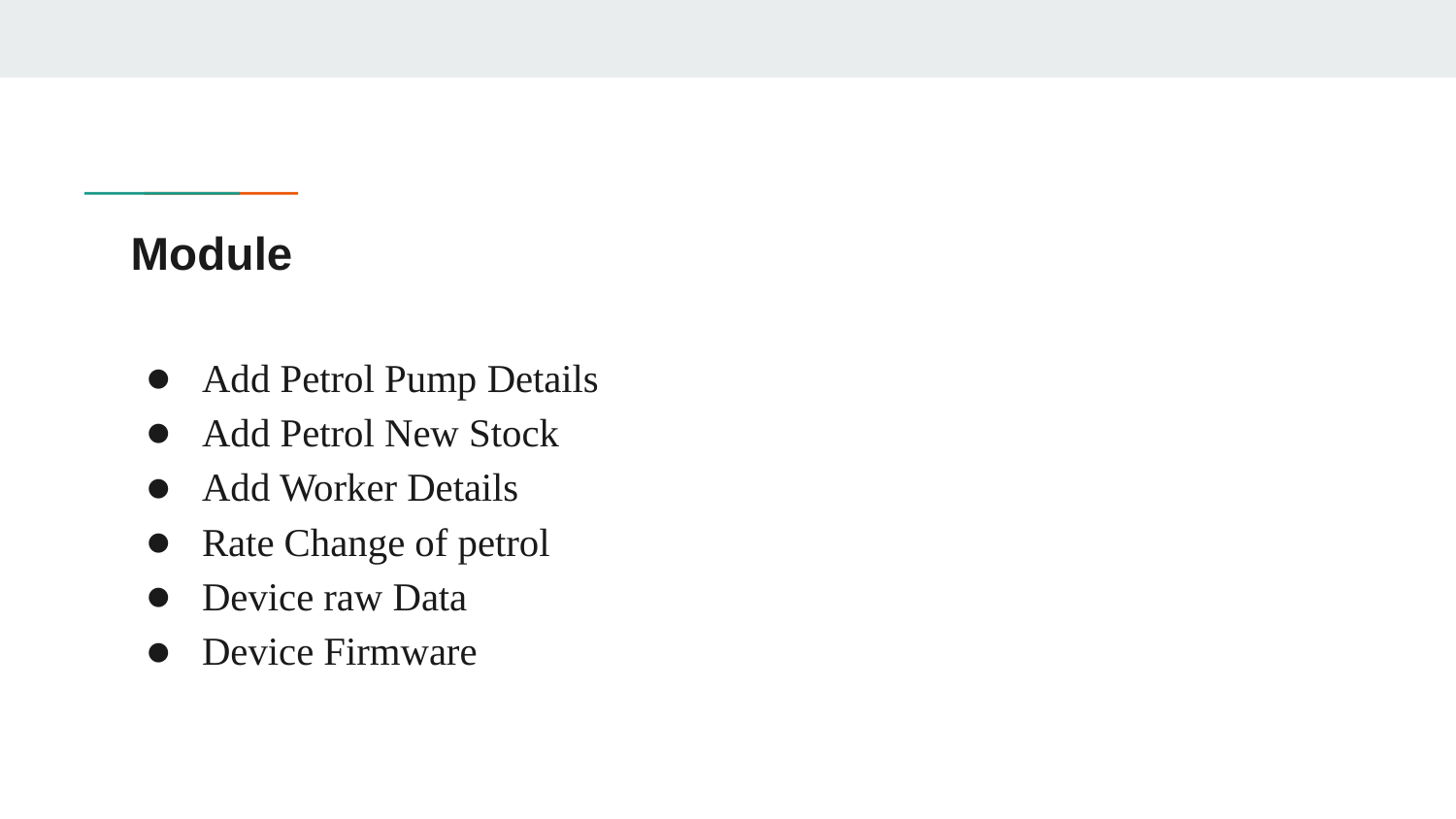

# Module
Add Petrol Pump Details
Add Petrol New Stock
Add Worker Details
Rate Change of petrol
Device raw Data
Device Firmware